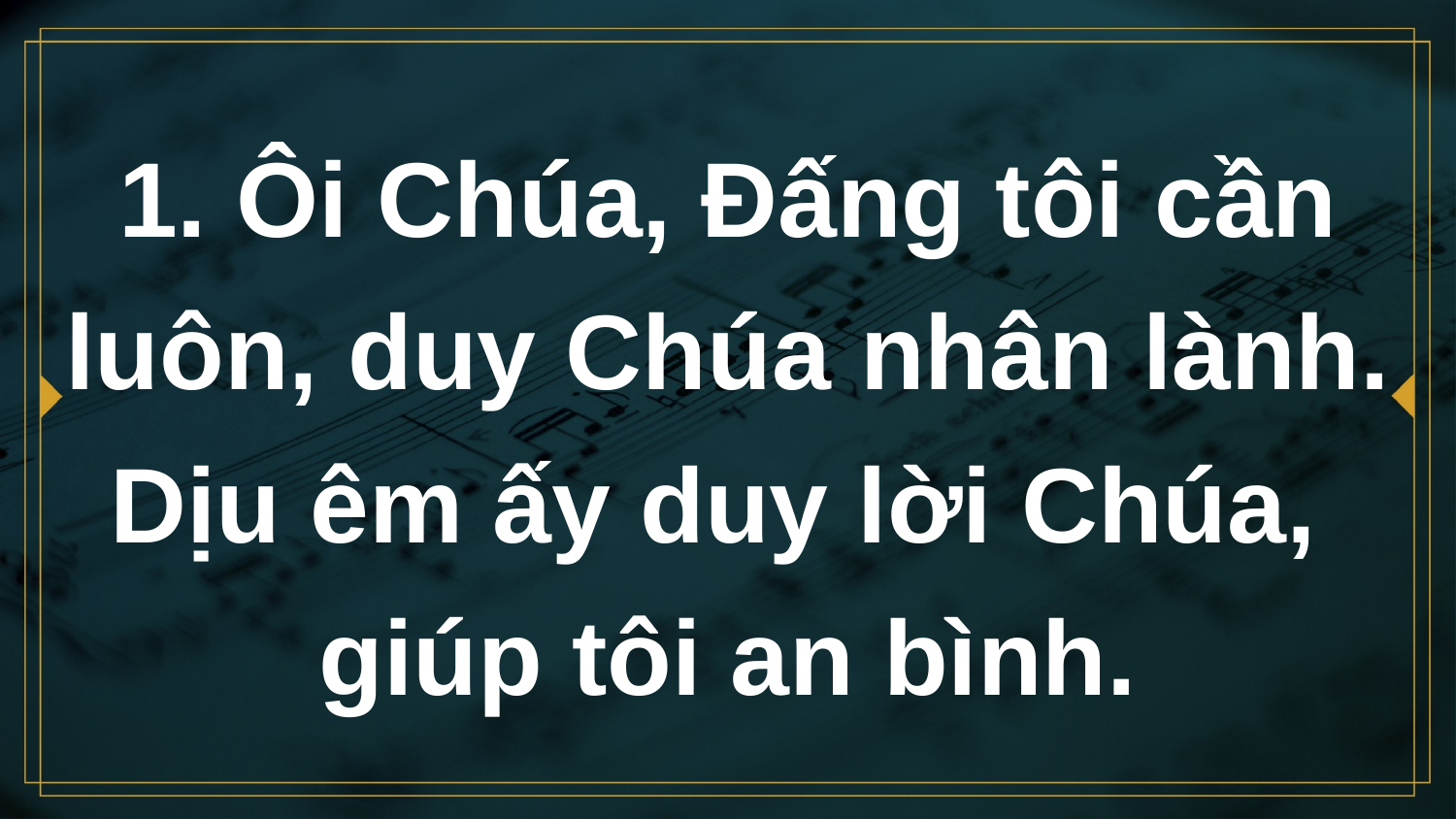

# 1. Ôi Chúa, Đấng tôi cần luôn, duy Chúa nhân lành. Dịu êm ấy duy lời Chúa, giúp tôi an bình.